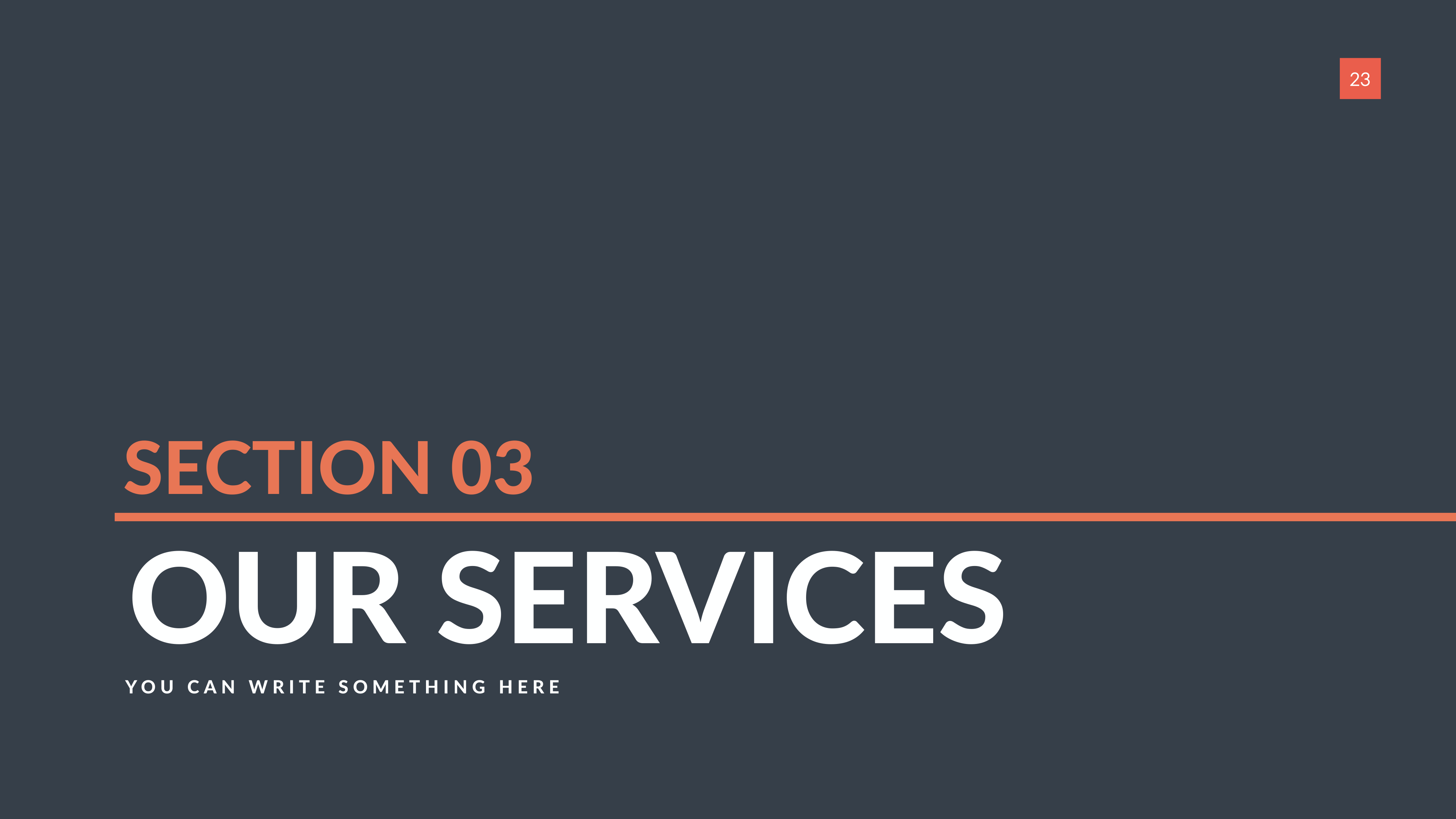

SECTION 03

OUR SERVICES
YOU CAN WRITE SOMETHING HERE